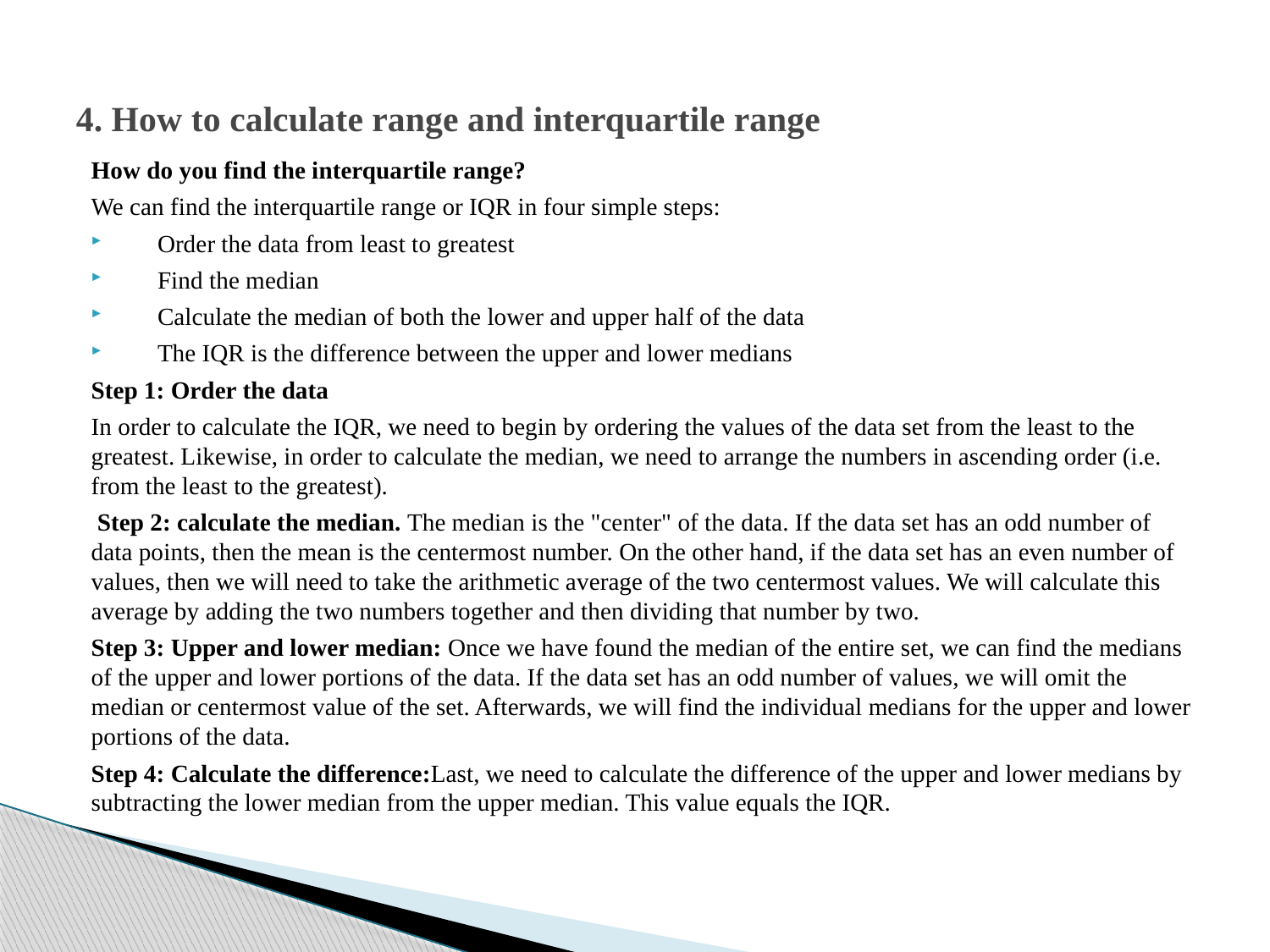

# 4. How to calculate range and interquartile range
How do you find the interquartile range?
We can find the interquartile range or IQR in four simple steps:
     Order the data from least to greatest
     Find the median
     Calculate the median of both the lower and upper half of the data
     The IQR is the difference between the upper and lower medians
Step 1: Order the data
In order to calculate the IQR, we need to begin by ordering the values of the data set from the least to the greatest. Likewise, in order to calculate the median, we need to arrange the numbers in ascending order (i.e. from the least to the greatest).
 Step 2: calculate the median. The median is the "center" of the data. If the data set has an odd number of data points, then the mean is the centermost number. On the other hand, if the data set has an even number of values, then we will need to take the arithmetic average of the two centermost values. We will calculate this average by adding the two numbers together and then dividing that number by two.
Step 3: Upper and lower median: Once we have found the median of the entire set, we can find the medians of the upper and lower portions of the data. If the data set has an odd number of values, we will omit the median or centermost value of the set. Afterwards, we will find the individual medians for the upper and lower portions of the data.
Step 4: Calculate the difference:Last, we need to calculate the difference of the upper and lower medians by subtracting the lower median from the upper median. This value equals the IQR.